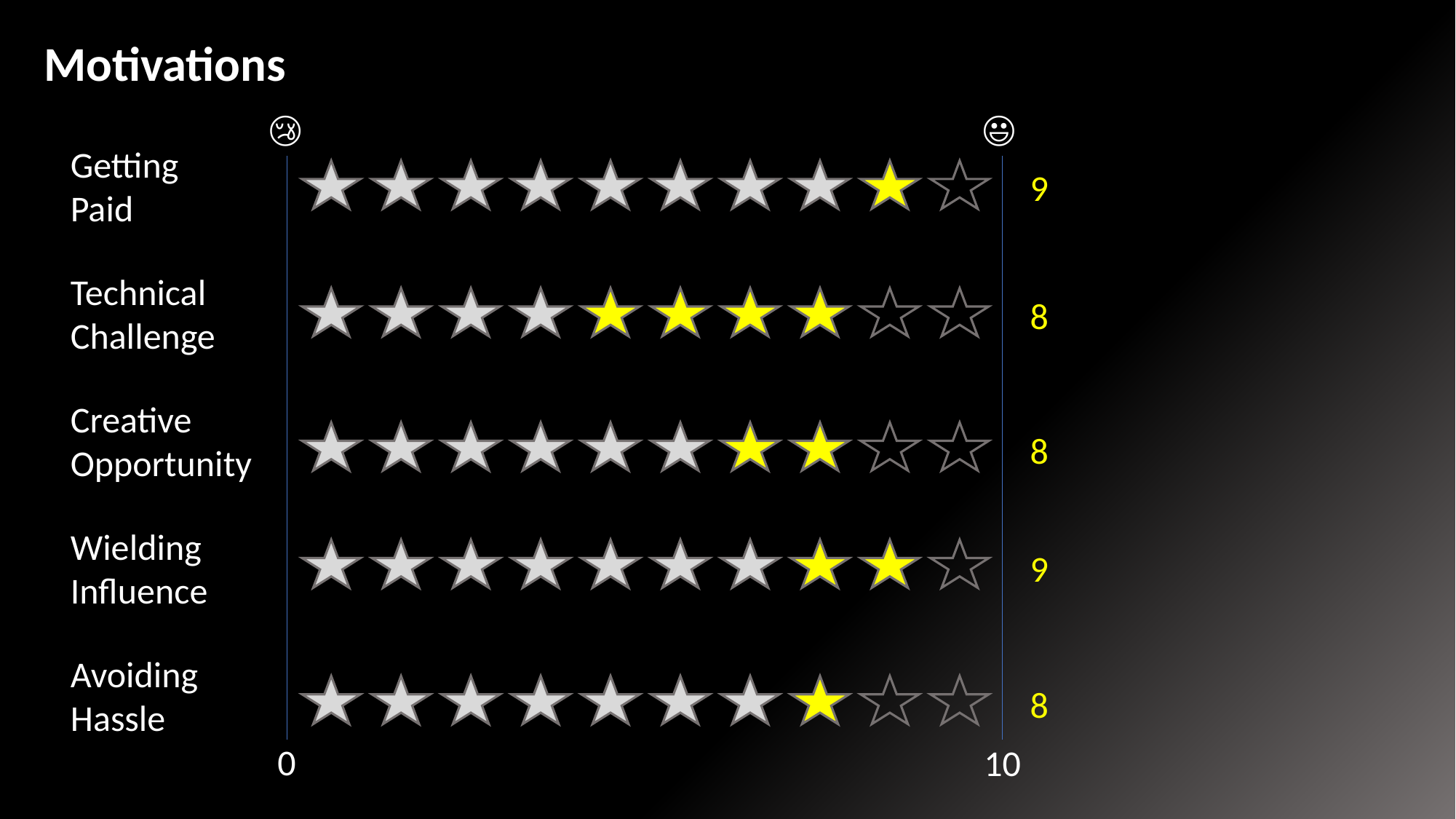

Motivations
😢
😃
Getting
Paid

9
Technical
Challenge

8
Creative
Opportunity

8
Wielding
Influence

9
Avoiding
Hassle

8
0
10